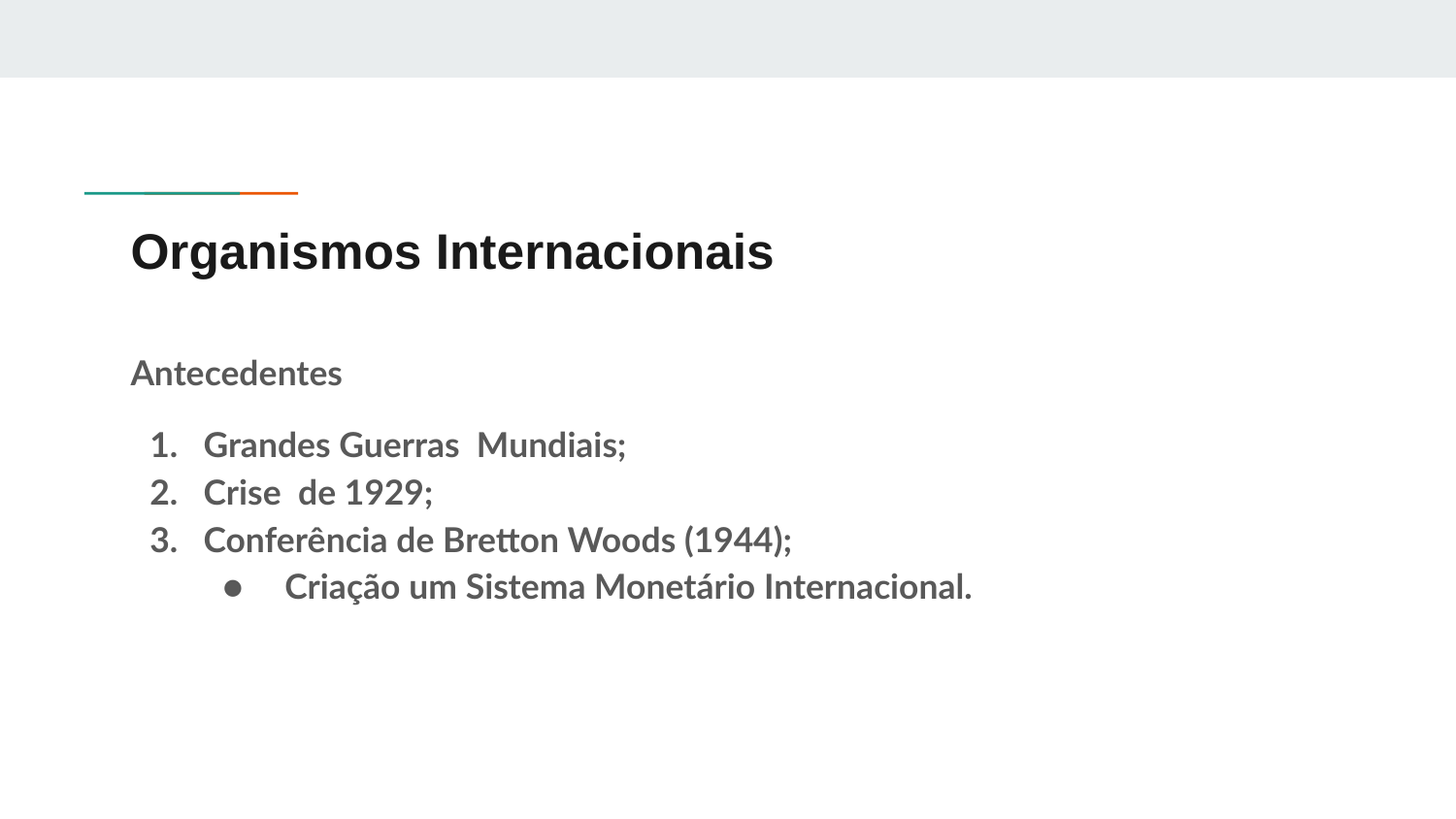

# Organismos Internacionais
Antecedentes
Grandes Guerras  Mundiais;
Crise  de 1929;
Conferência de Bretton Woods (1944);
 Criação um Sistema Monetário Internacional.